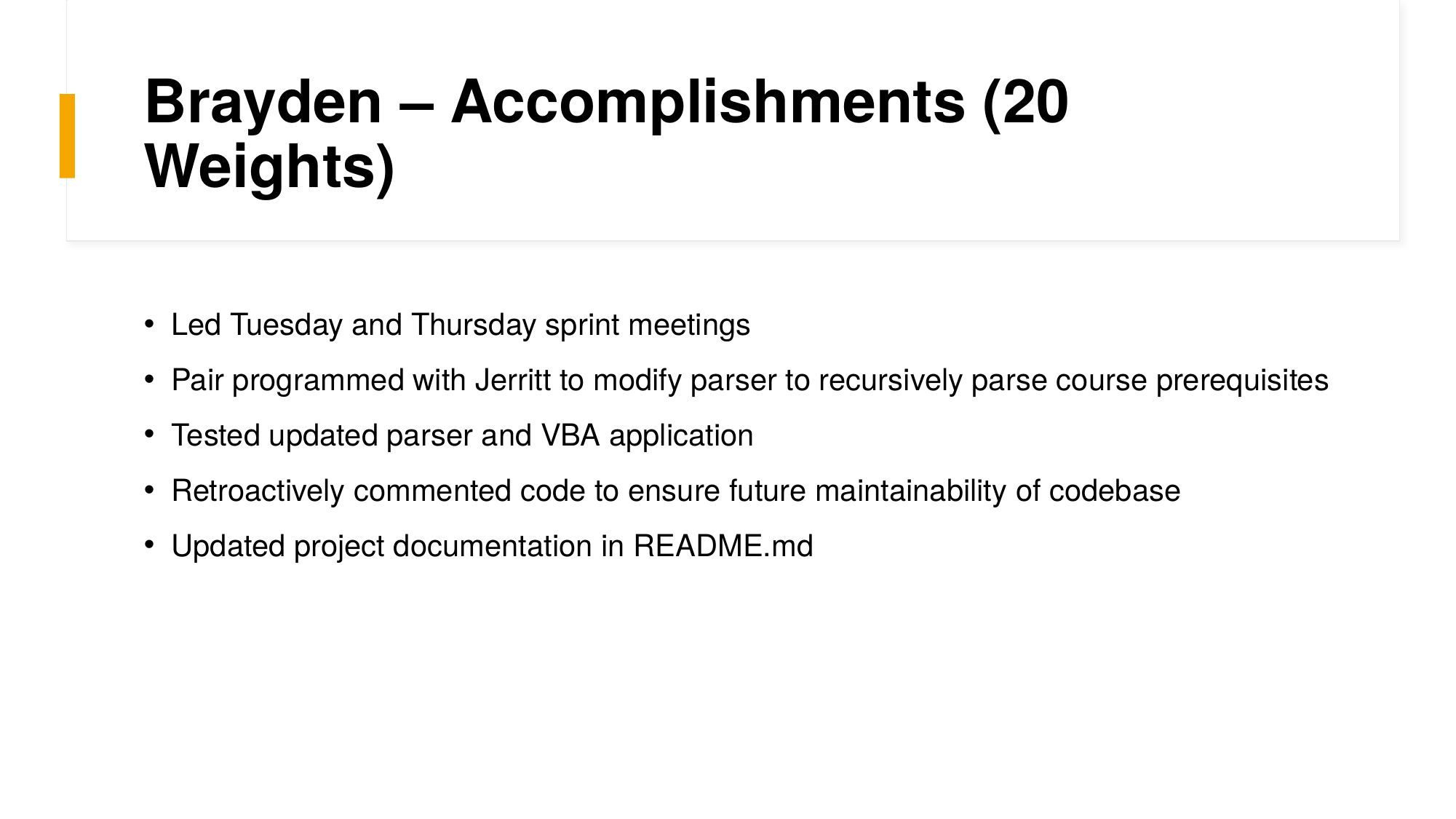

# Brayden – Accomplishments (20 Weights)
Led Tuesday and Thursday sprint meetings
Pair programmed with Jerritt to modify parser to recursively parse course prerequisites
Tested updated parser and VBA application
Retroactively commented code to ensure future maintainability of codebase
Updated project documentation in README.md